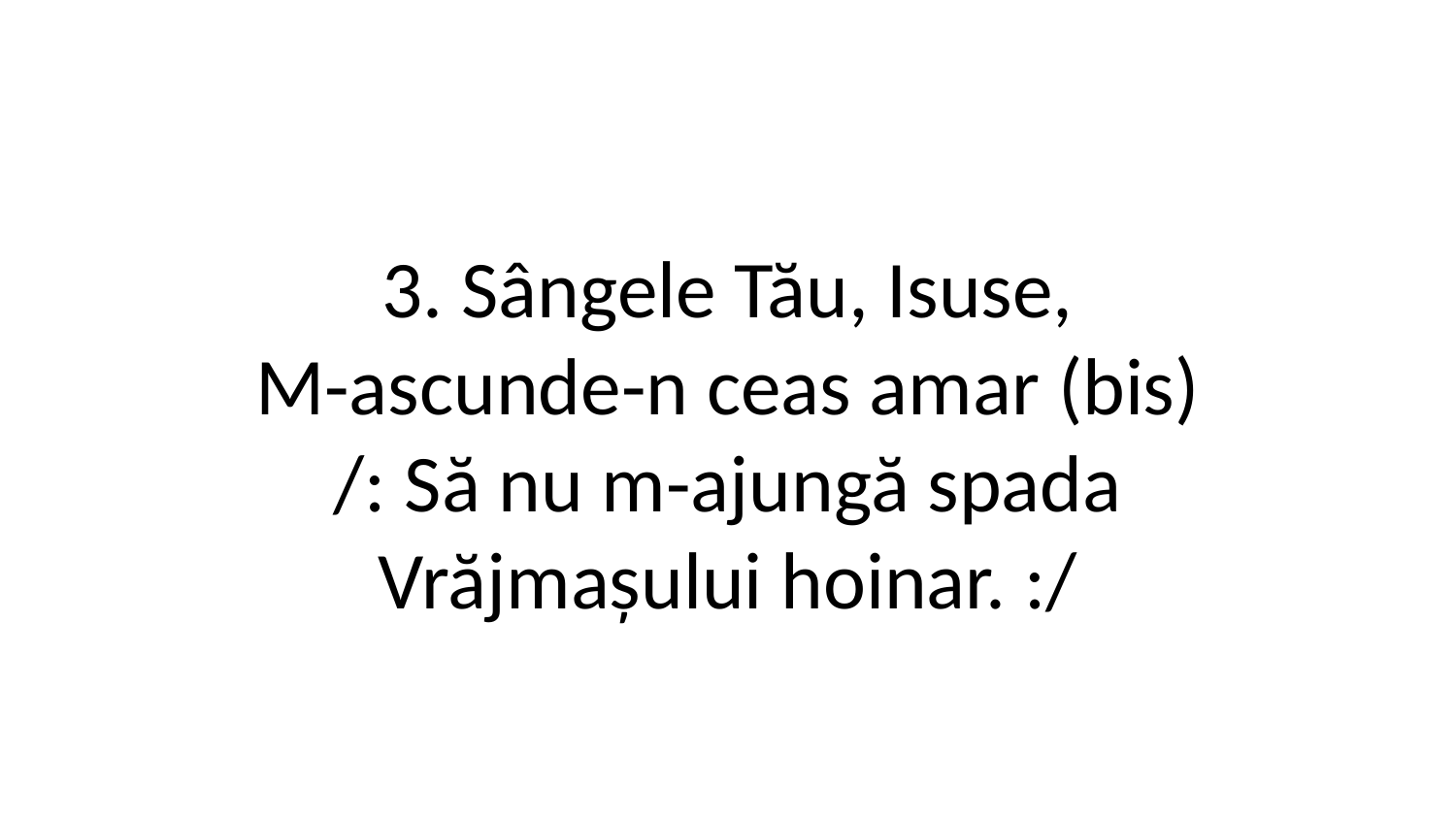

3. Sângele Tău, Isuse,
M-ascunde-n ceas amar (bis)
/: Să nu m-ajungă spada
Vrăjmașului hoinar. :/